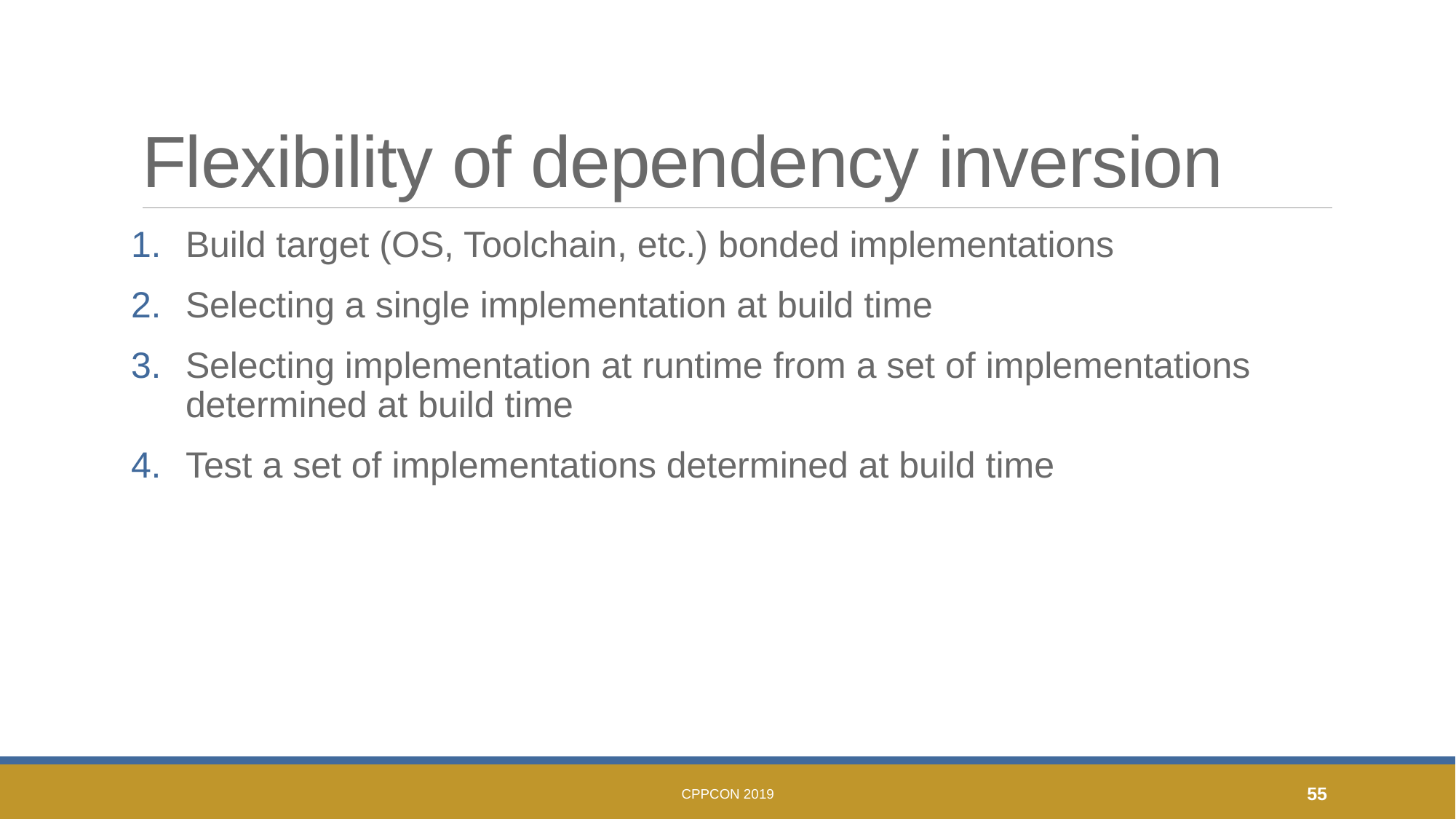

# Flexibility of dependency inversion
Build target (OS, Toolchain, etc.) bonded implementations
Selecting a single implementation at build time
Selecting implementation at runtime from a set of implementations determined at build time
Test a set of implementations determined at build time
CppCon 2019
55